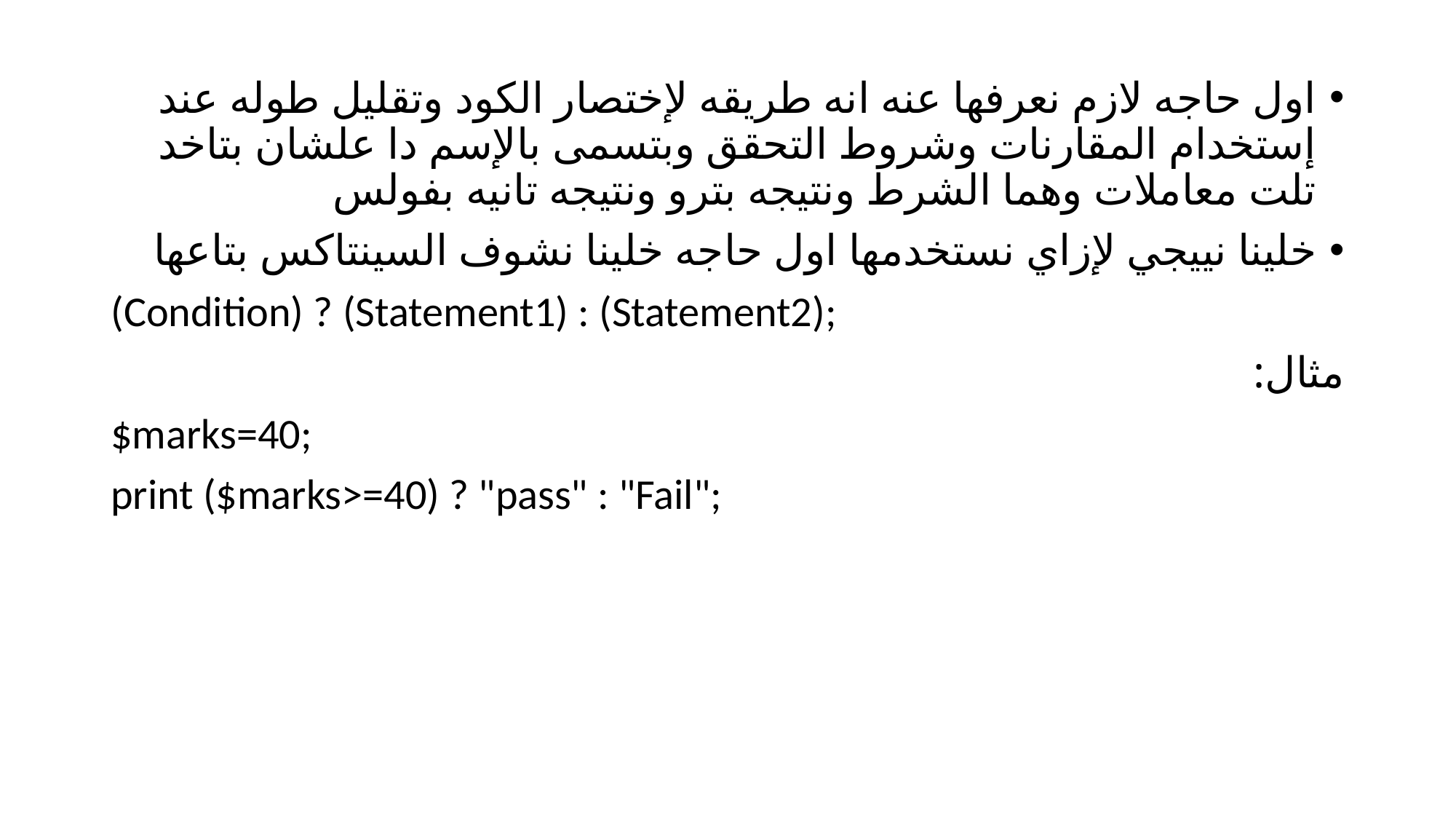

اول حاجه لازم نعرفها عنه انه طريقه لإختصار الكود وتقليل طوله عند إستخدام المقارنات وشروط التحقق وبتسمى بالإسم دا علشان بتاخد تلت معاملات وهما الشرط ونتيجه بترو ونتيجه تانيه بفولس
خلينا نييجي لإزاي نستخدمها اول حاجه خلينا نشوف السينتاكس بتاعها
(Condition) ? (Statement1) : (Statement2);
مثال:
$marks=40;
print ($marks>=40) ? "pass" : "Fail";